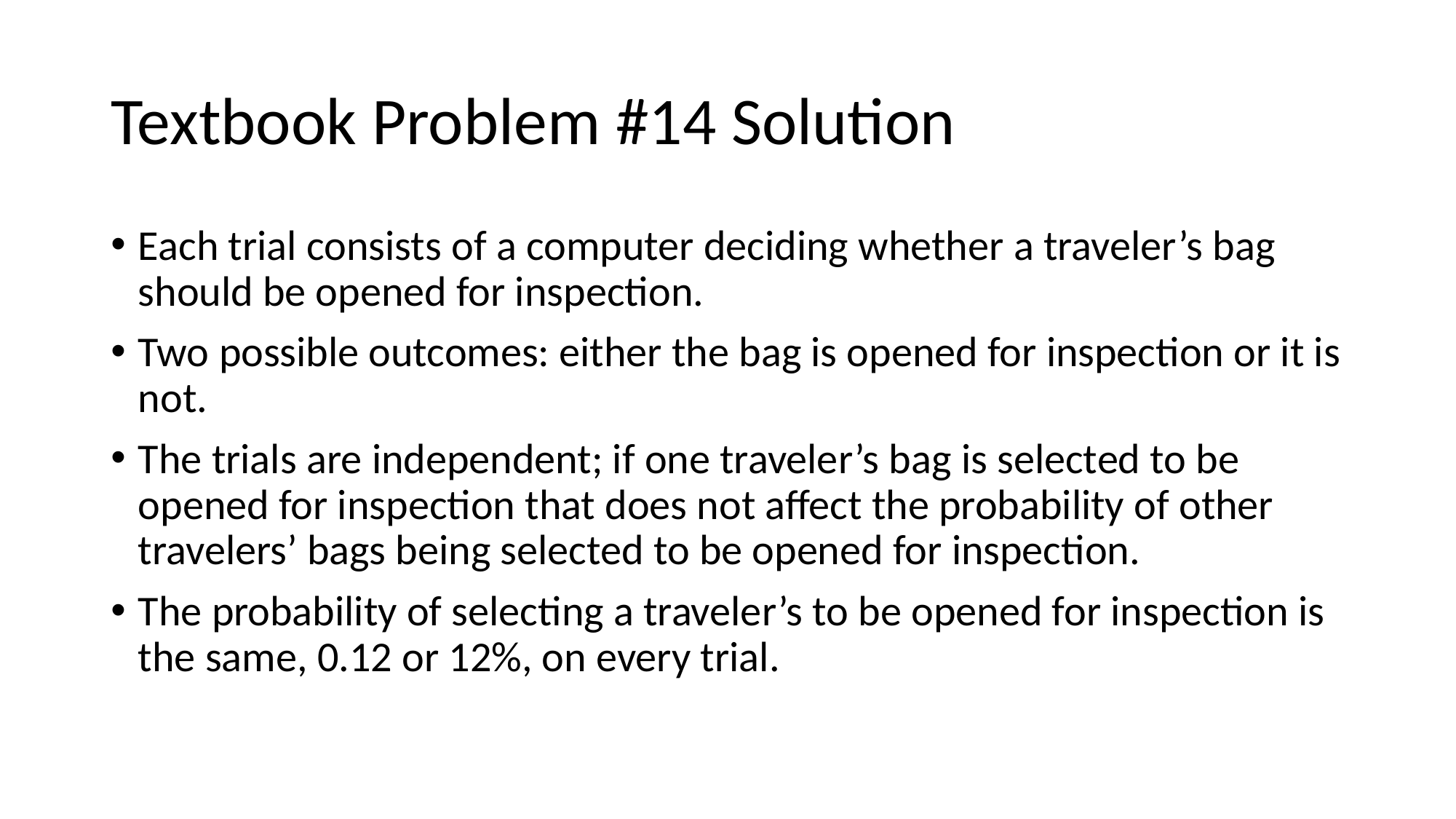

# Textbook Problem #14 Solution
Each trial consists of a computer deciding whether a traveler’s bag should be opened for inspection.
Two possible outcomes: either the bag is opened for inspection or it is not.
The trials are independent; if one traveler’s bag is selected to be opened for inspection that does not affect the probability of other travelers’ bags being selected to be opened for inspection.
The probability of selecting a traveler’s to be opened for inspection is the same, 0.12 or 12%, on every trial.